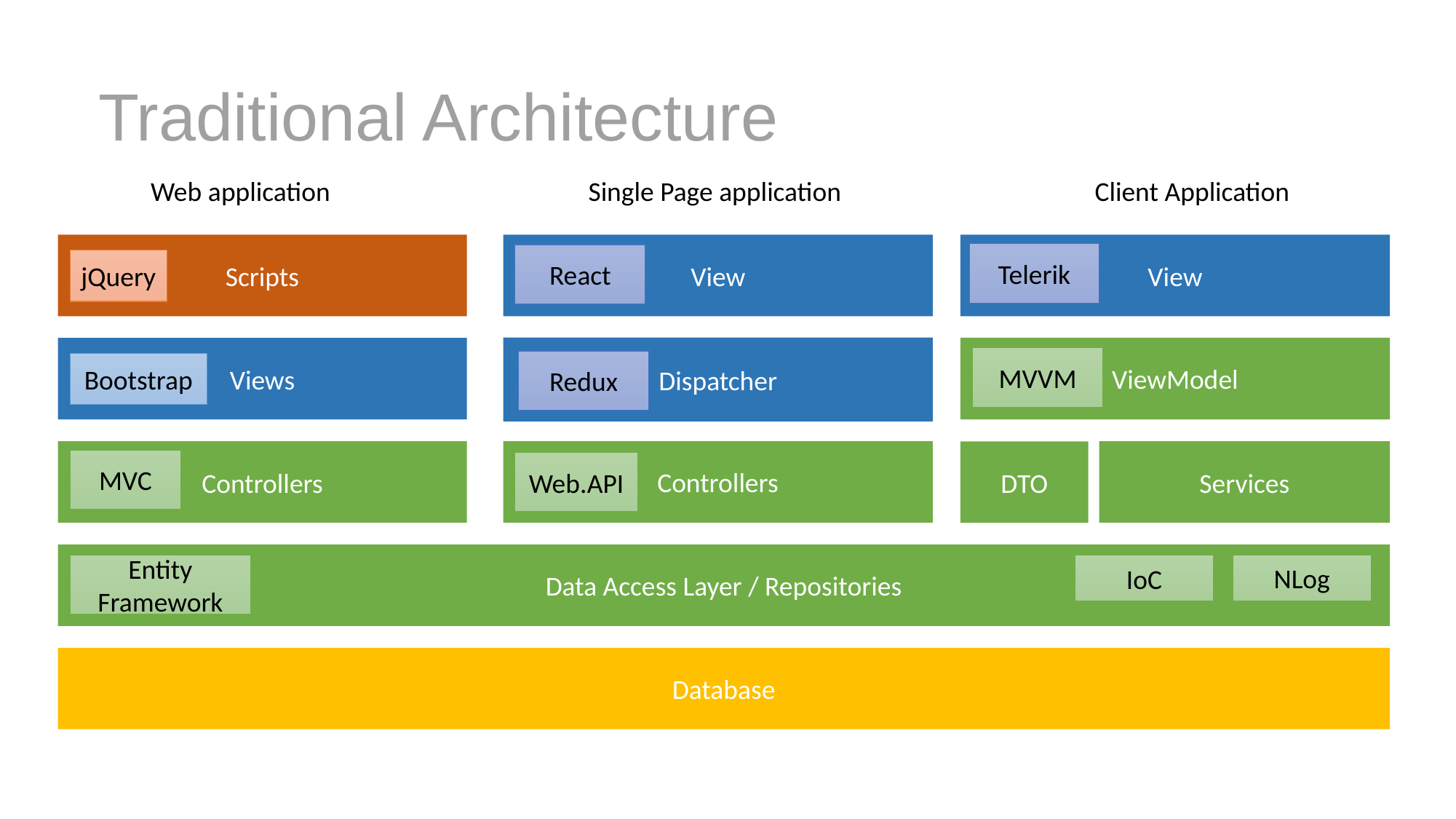

# Traditional Architecture
Single Page application
Client Application
Web application
Scripts
View
View
Telerik
React
jQuery
Dispatcher
ViewModel
Views
MVVM
Redux
Bootstrap
Controllers
Controllers
Services
DTO
MVC
Web.API
Data Access Layer / Repositories
Entity Framework
IoC
NLog
Database